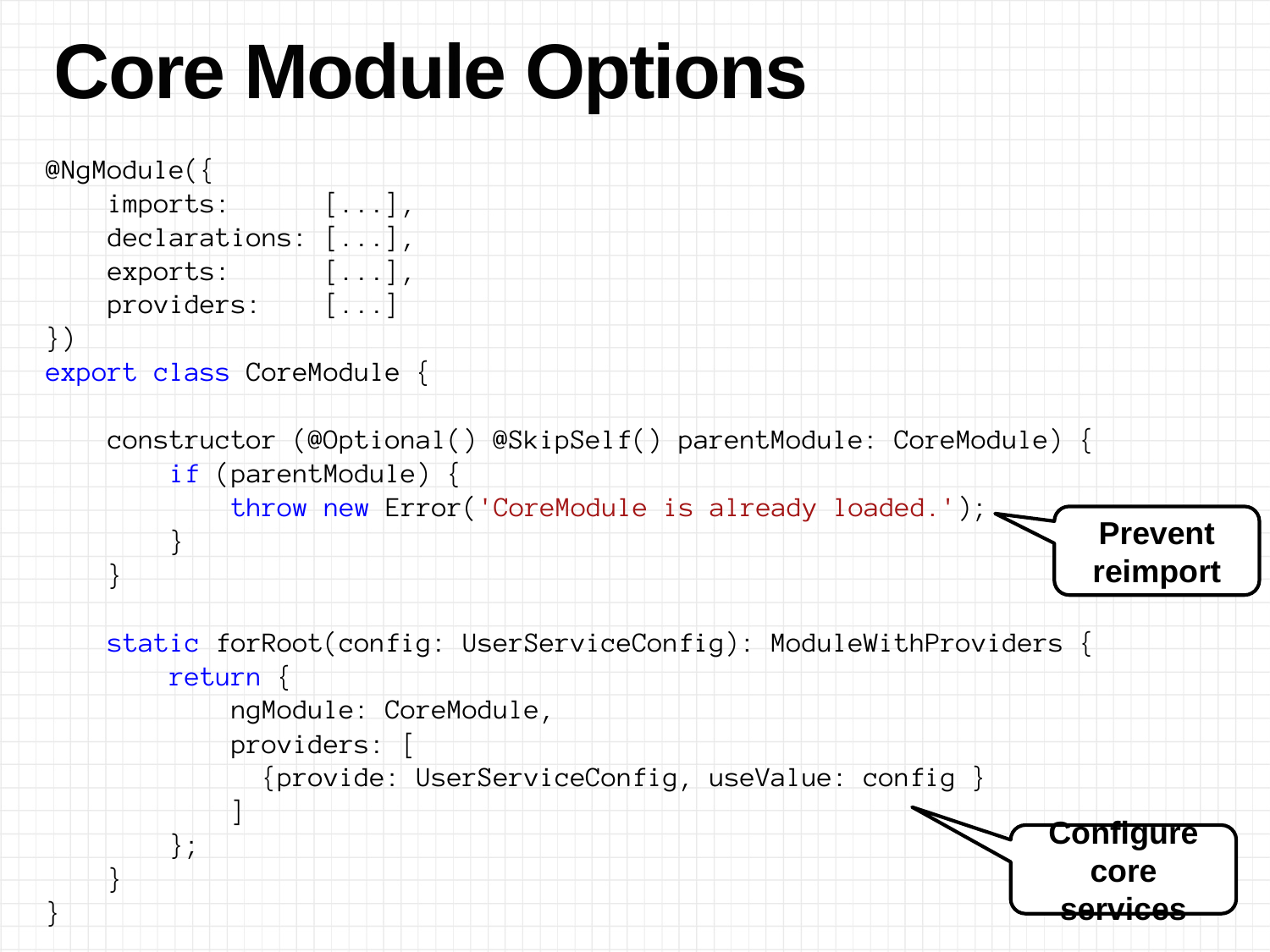

# Core Module Options
@NgModule({
    imports:      [...],
    declarations: [...],
    exports:      [...],
    providers:    [...]
})
export class CoreModule {

    constructor (@Optional() @SkipSelf() parentModule: CoreModule) {
        if (parentModule) {
            throw new Error('CoreModule is already loaded.');
        }
    }

    static forRoot(config: UserServiceConfig): ModuleWithProviders {
        return {
            ngModule: CoreModule,
            providers: [
              {provide: UserServiceConfig, useValue: config }
            ]
        };
    }
}
Prevent reimport
Configure core services